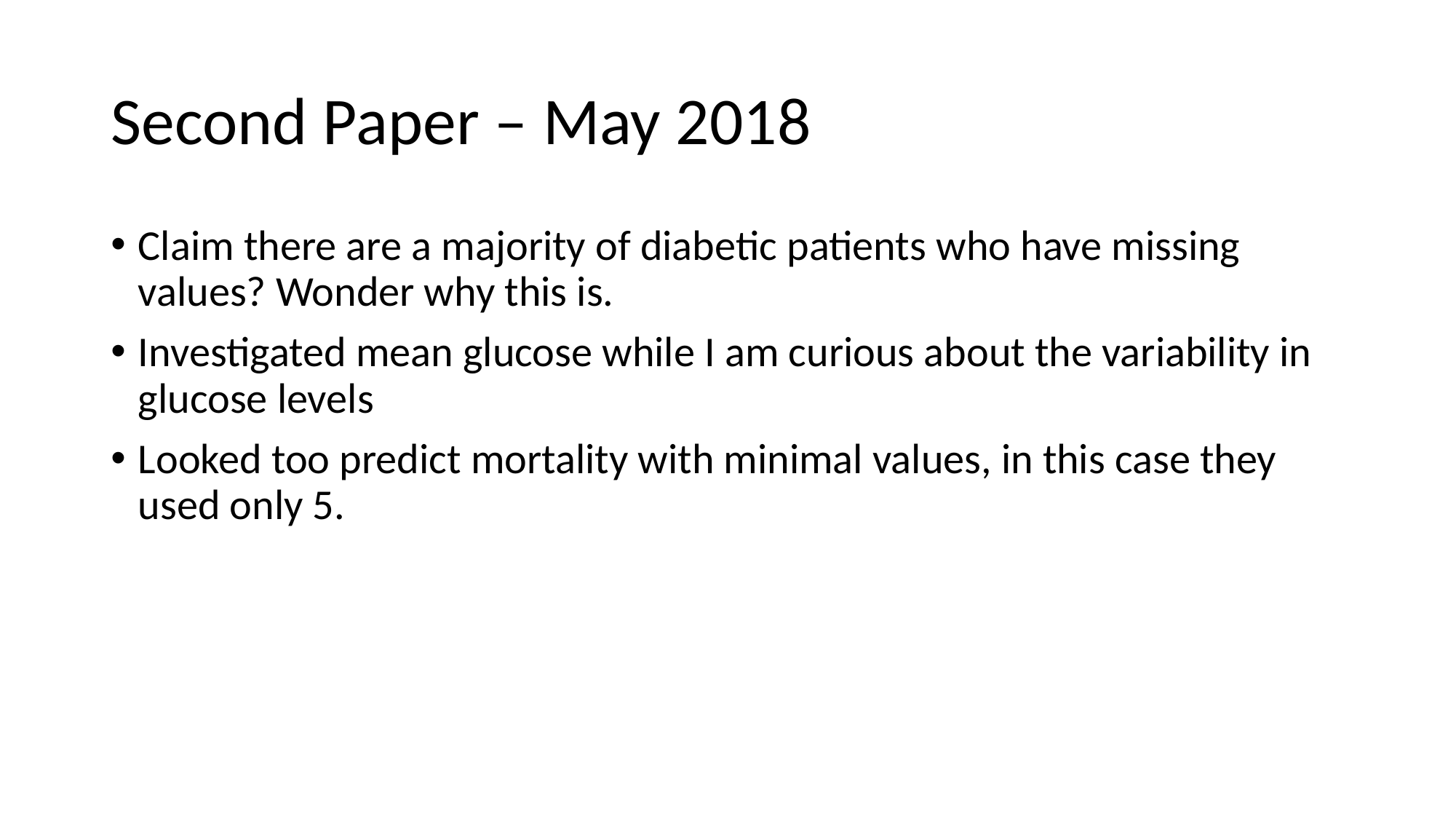

# Second Paper – May 2018
Claim there are a majority of diabetic patients who have missing values? Wonder why this is.
Investigated mean glucose while I am curious about the variability in glucose levels
Looked too predict mortality with minimal values, in this case they used only 5.